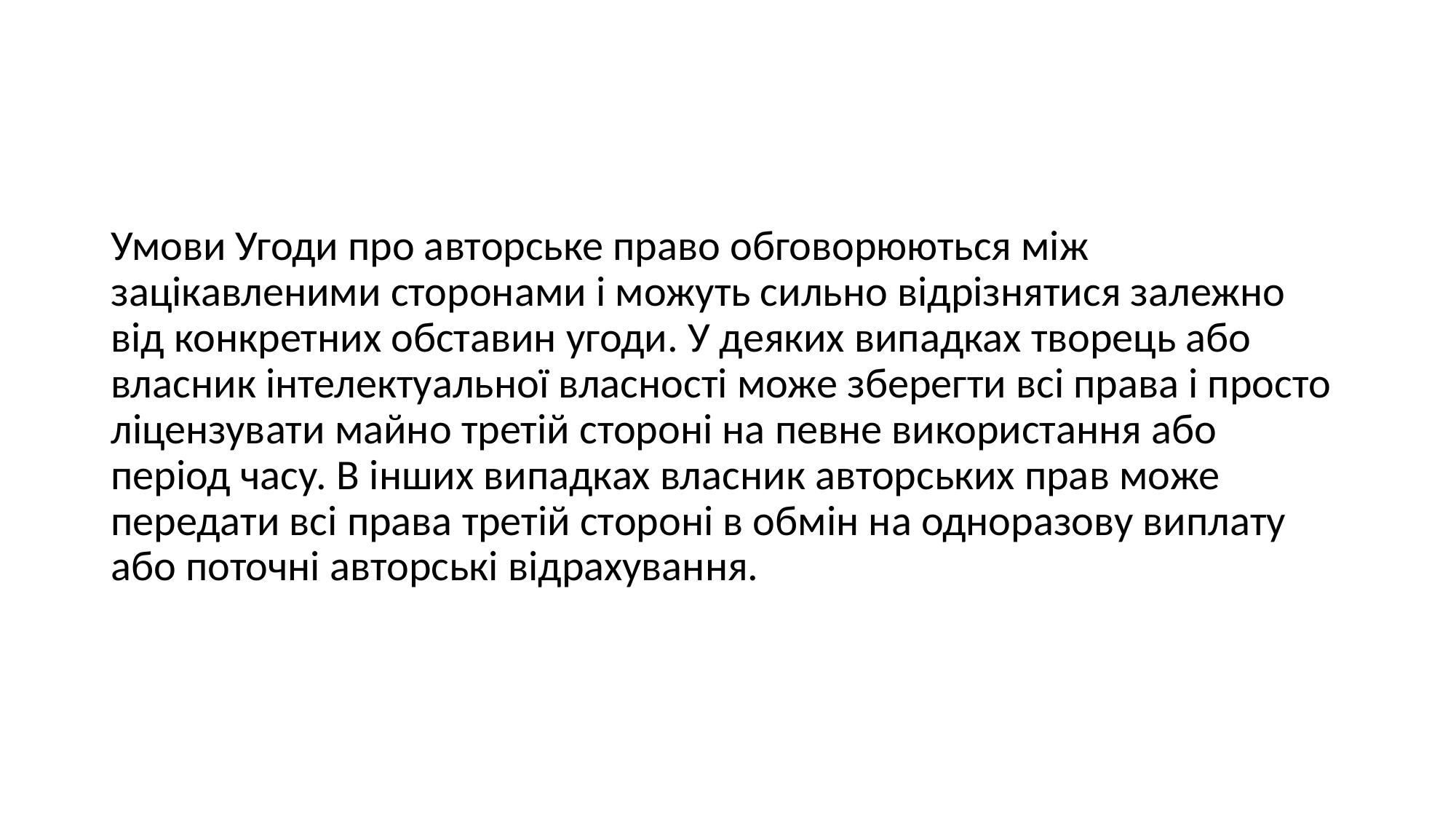

#
Умови Угоди про авторське право обговорюються між зацікавленими сторонами і можуть сильно відрізнятися залежно від конкретних обставин угоди. У деяких випадках творець або власник інтелектуальної власності може зберегти всі права і просто ліцензувати майно третій стороні на певне використання або період часу. В інших випадках власник авторських прав може передати всі права третій стороні в обмін на одноразову виплату або поточні авторські відрахування.